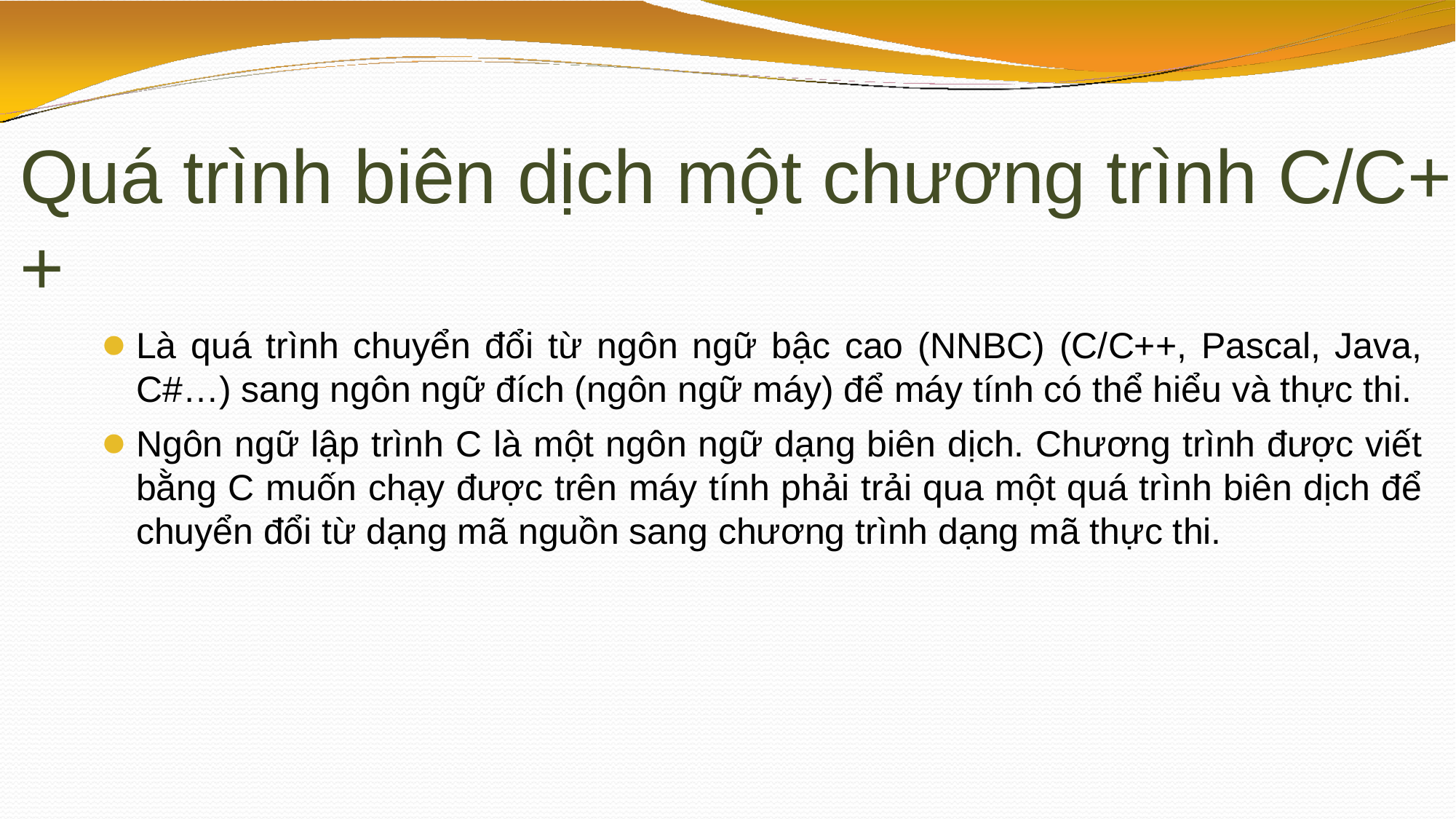

# Quá trình biên dịch một chương trình C/C++
Là quá trình chuyển đổi từ ngôn ngữ bậc cao (NNBC) (C/C++, Pascal, Java, C#…) sang ngôn ngữ đích (ngôn ngữ máy) để máy tính có thể hiểu và thực thi.
Ngôn ngữ lập trình C là một ngôn ngữ dạng biên dịch. Chương trình được viết bằng C muốn chạy được trên máy tính phải trải qua một quá trình biên dịch để chuyển đổi từ dạng mã nguồn sang chương trình dạng mã thực thi.